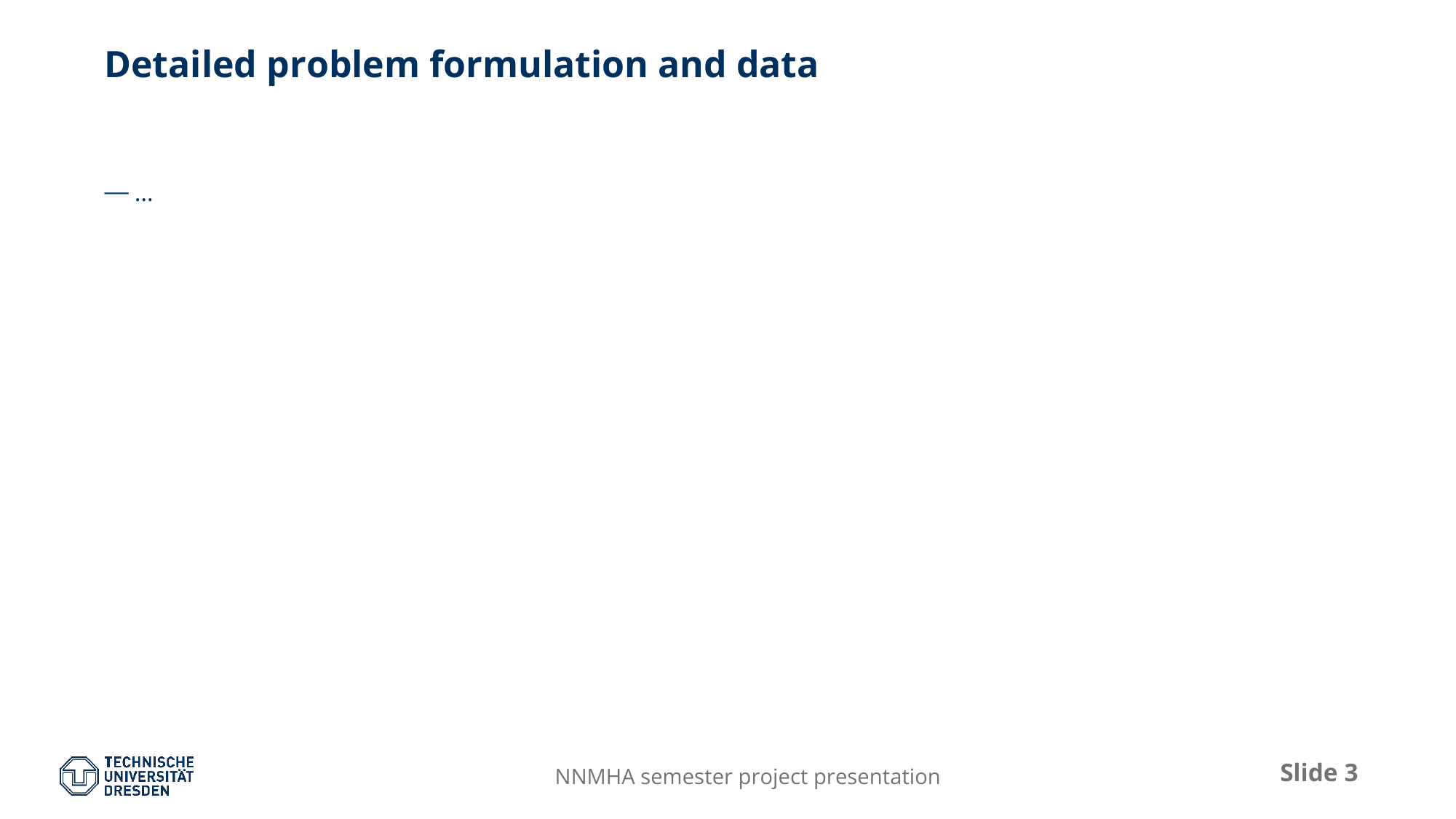

# Detailed problem formulation and data
…